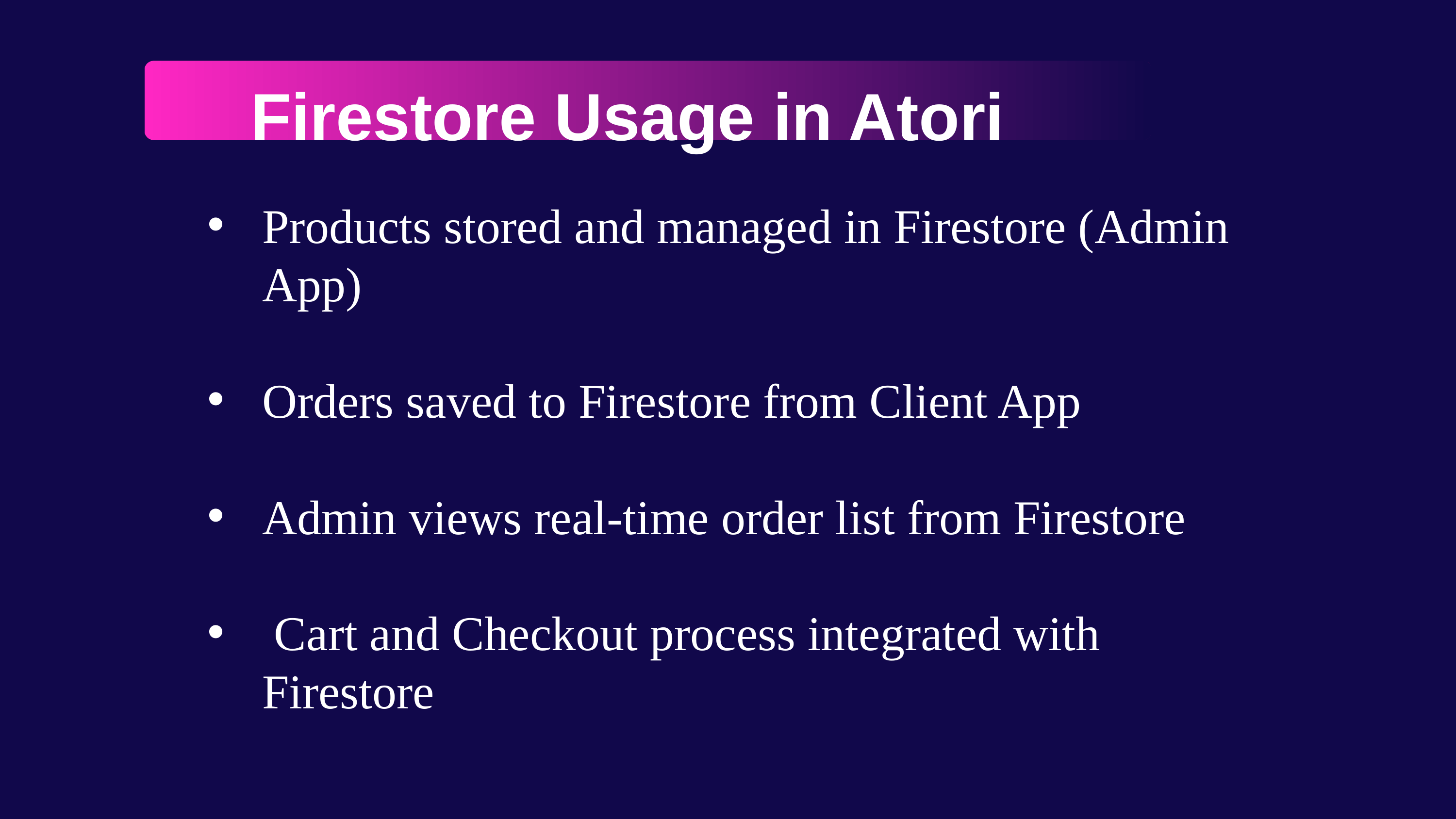

Firestore Usage in Atori

Products stored and managed in Firestore (Admin App)

Orders saved to Firestore from Client App

Admin views real-time order list from Firestore

 Cart and Checkout process integrated with Firestore